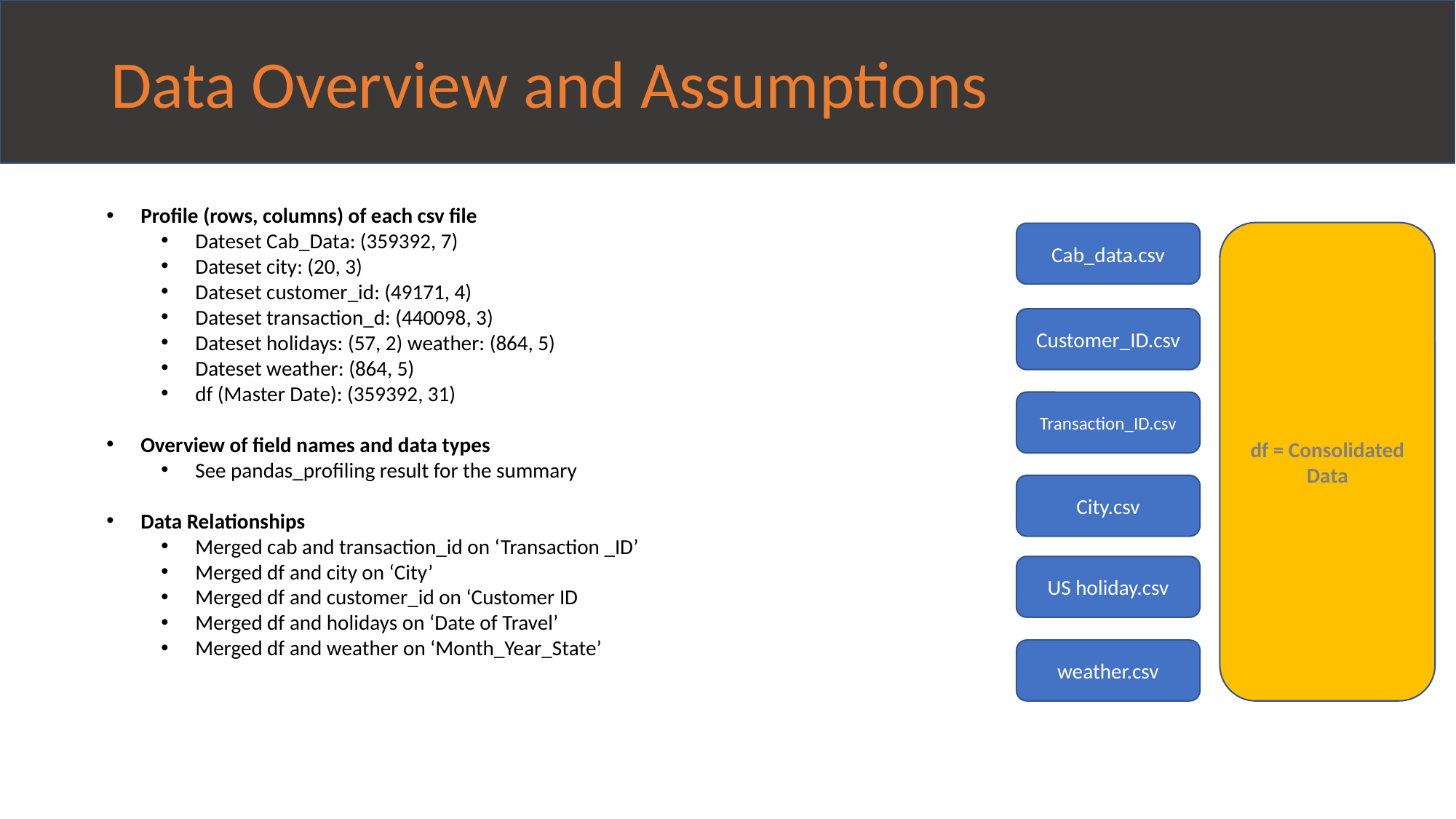

# Data Overview and Assumptions

Profile (rows, columns) of each csv file
Dateset Cab_Data: (359392, 7)
Dateset city: (20, 3)
Dateset customer_id: (49171, 4)
Dateset transaction_d: (440098, 3)
Dateset holidays: (57, 2) weather: (864, 5)
Dateset weather: (864, 5)
df (Master Date): (359392, 31)

Overview of field names and data types
See pandas_profiling result for the summary

Data Relationships
Merged cab and transaction_id on ‘Transaction _ID’
Merged df and city on ‘City’
Merged df and customer_id on ‘Customer ID
Merged df and holidays on ‘Date of Travel’
Merged df and weather on ‘Month_Year_State’

df = Consolidated Data
Cab_data.csv
Customer_ID.csv
Transaction_ID.csv
City.csv
US holiday.csv
weather.csv